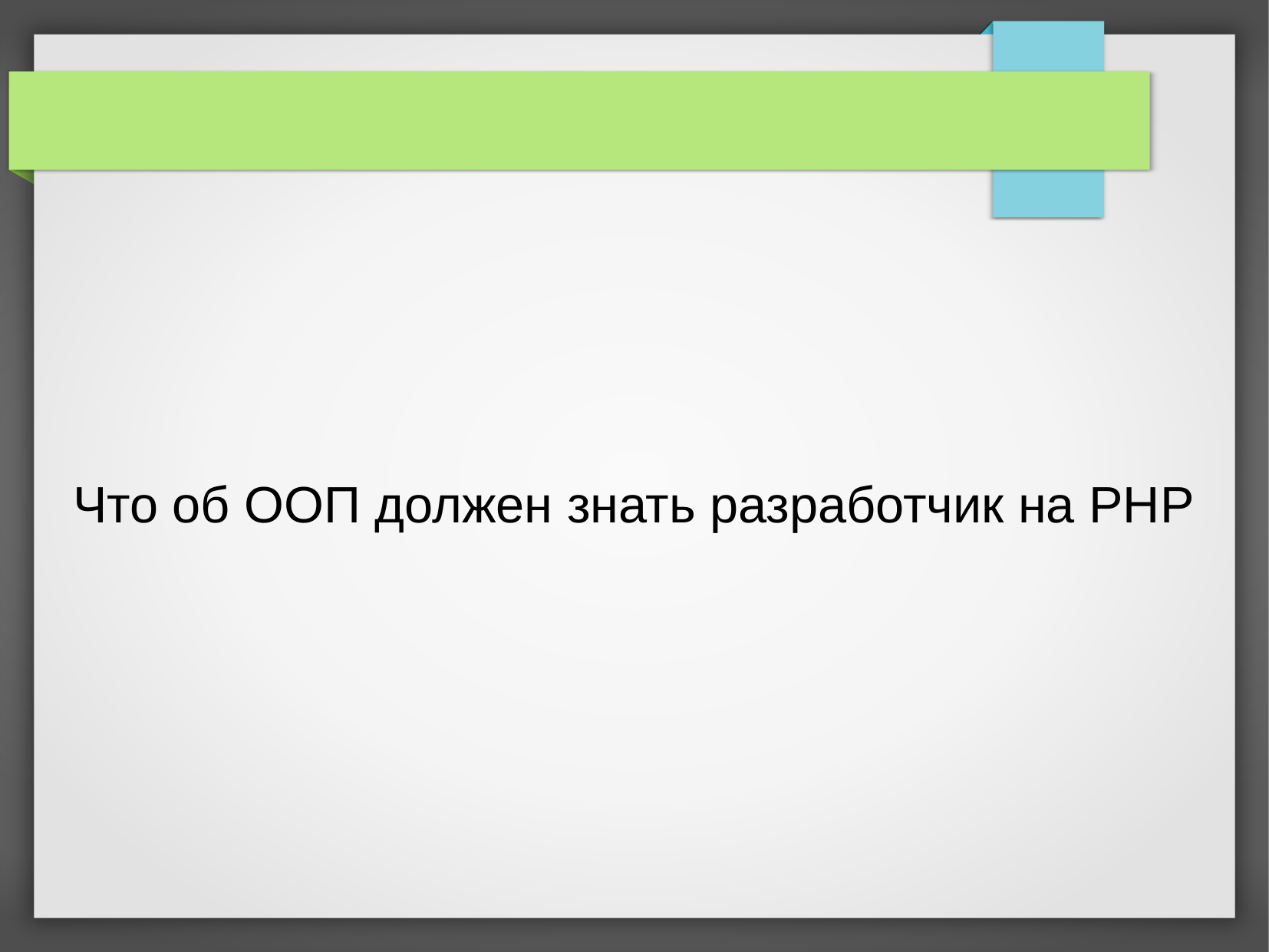

Что об ООП должен знать разработчик на PHP